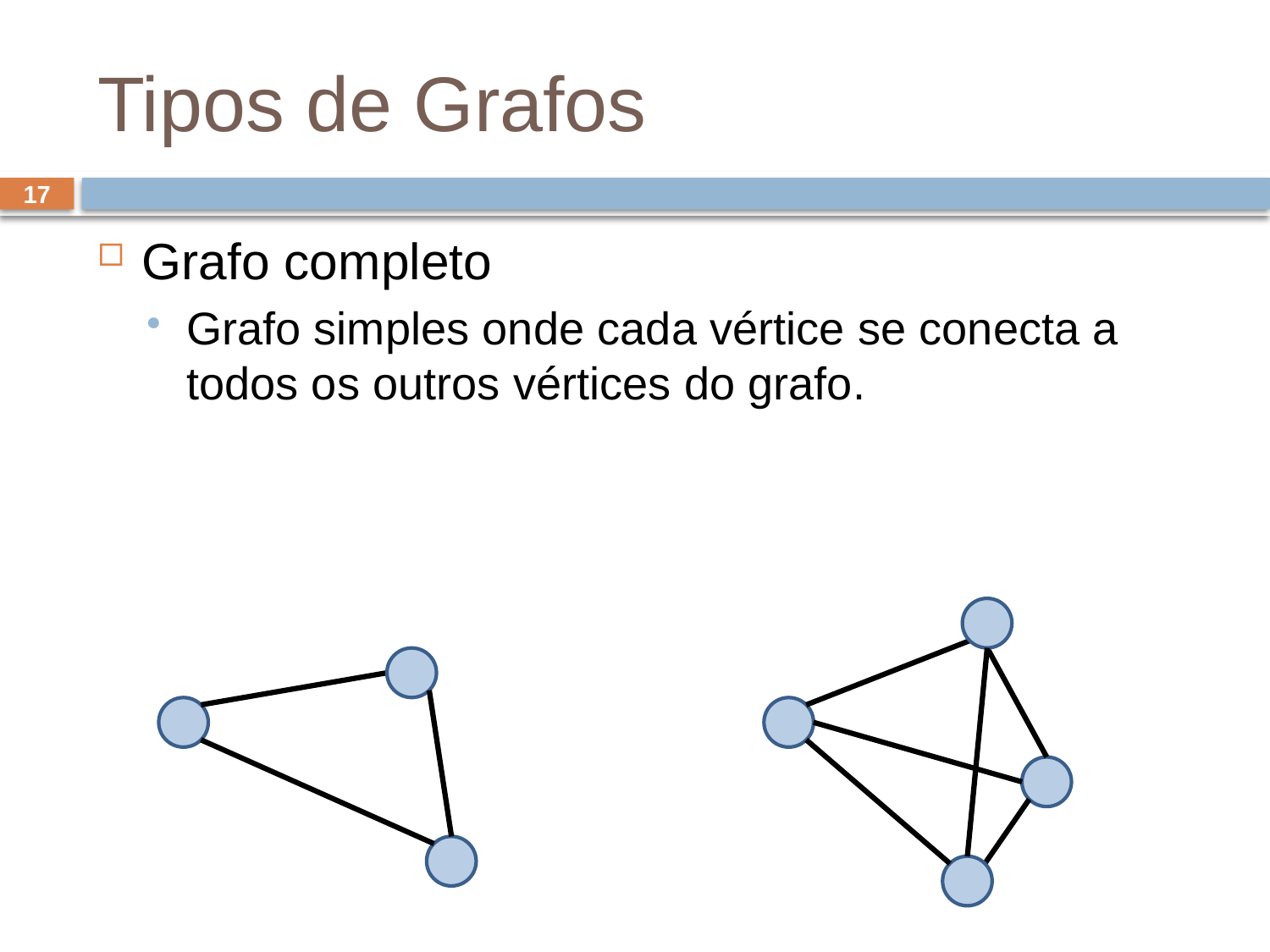

# Tipos de Grafos
17
Grafo completo
Grafo simples onde cada vértice se conecta a todos os outros vértices do grafo.